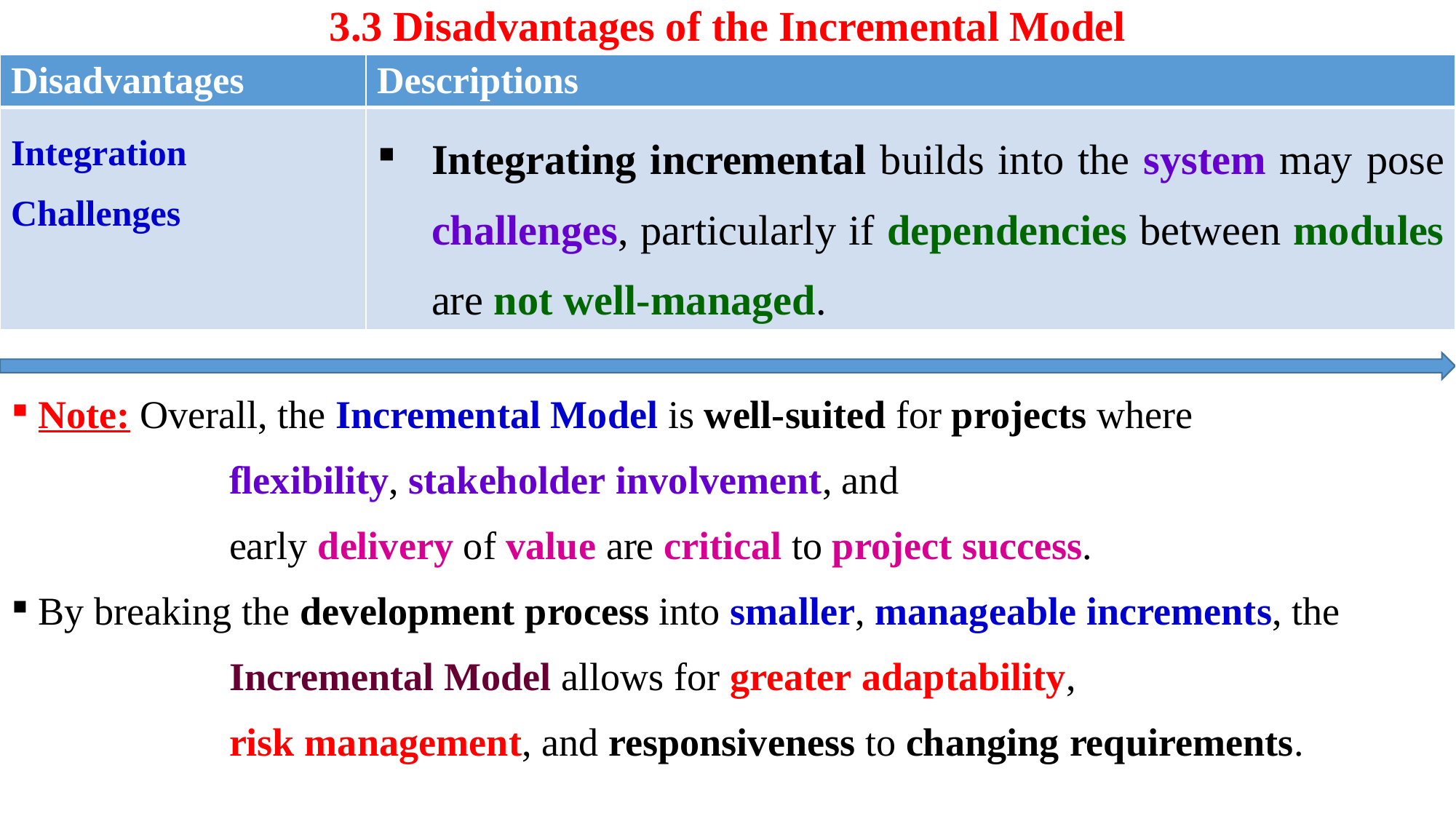

# 3.3 Disadvantages of the Incremental Model
| Disadvantages | Descriptions |
| --- | --- |
| Integration Challenges | Integrating incremental builds into the system may pose challenges, particularly if dependencies between modules are not well-managed. |

Note: Overall, the Incremental Model is well-suited for projects where
		flexibility, stakeholder involvement, and
		early delivery of value are critical to project success.
By breaking the development process into smaller, manageable increments, the
		Incremental Model allows for greater adaptability,
		risk management, and responsiveness to changing requirements.